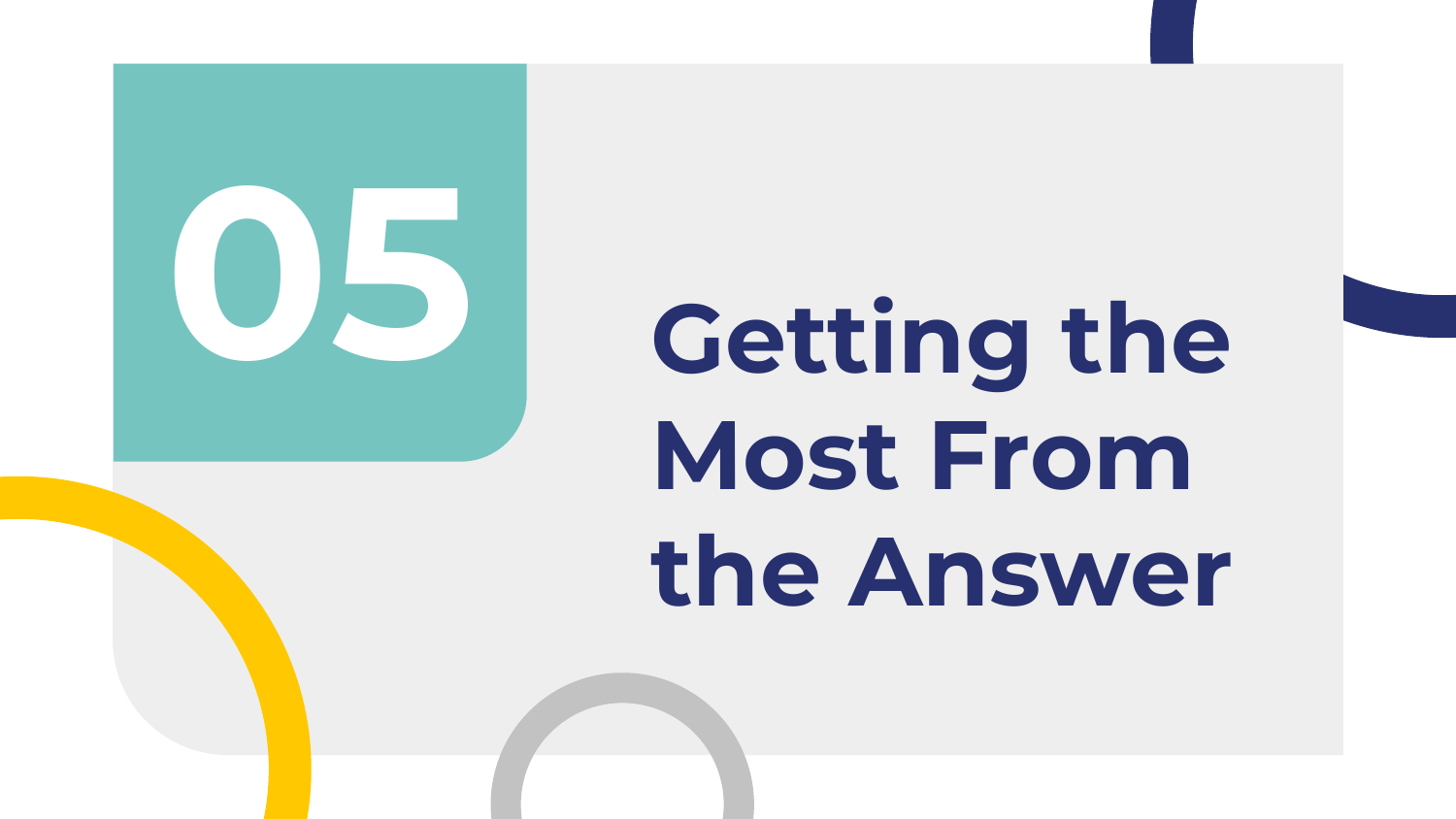

05
# Getting the Most From the Answer